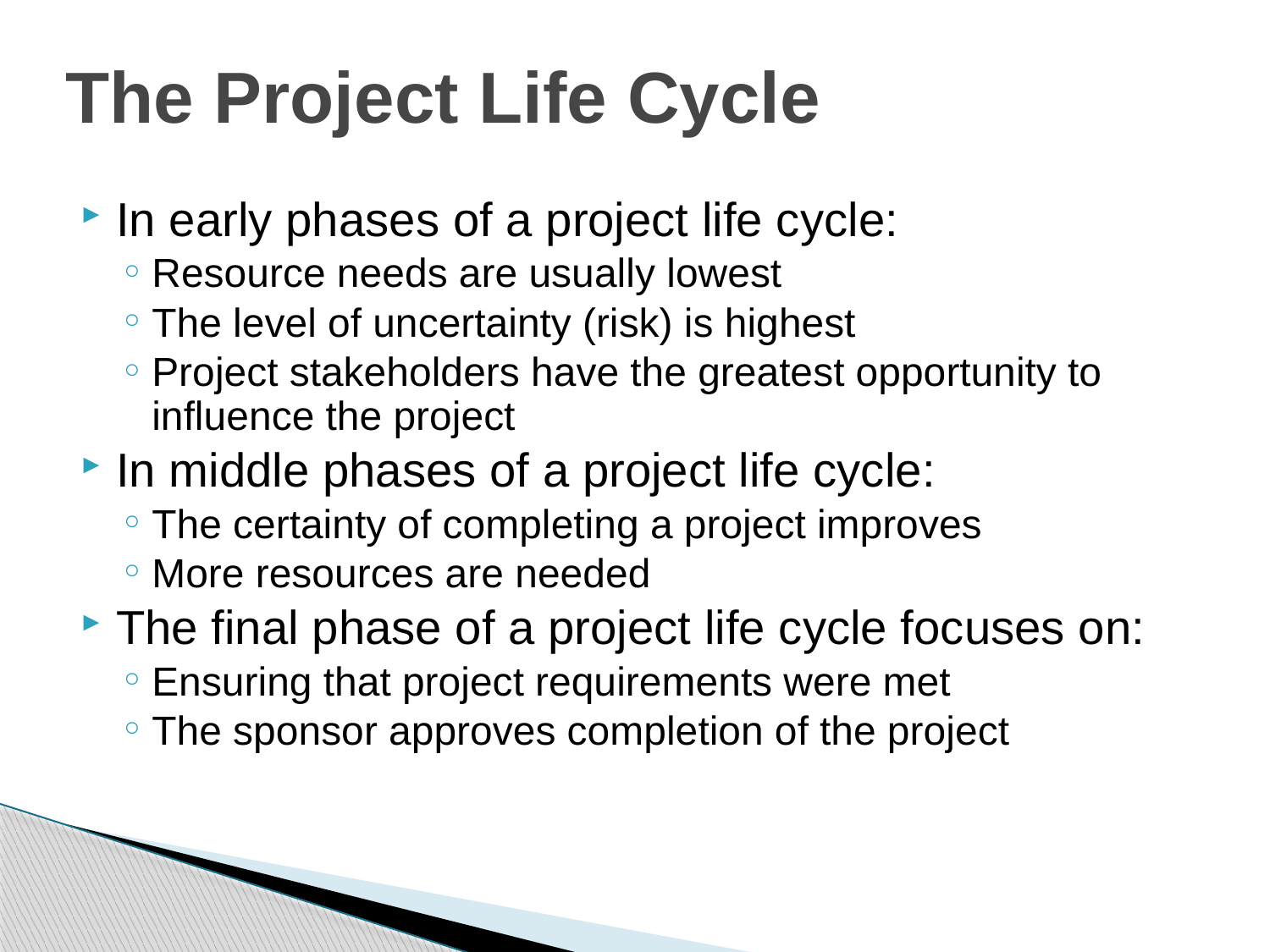

# The Project Life Cycle
In early phases of a project life cycle:
Resource needs are usually lowest
The level of uncertainty (risk) is highest
Project stakeholders have the greatest opportunity to influence the project
In middle phases of a project life cycle:
The certainty of completing a project improves
More resources are needed
The final phase of a project life cycle focuses on:
Ensuring that project requirements were met
The sponsor approves completion of the project